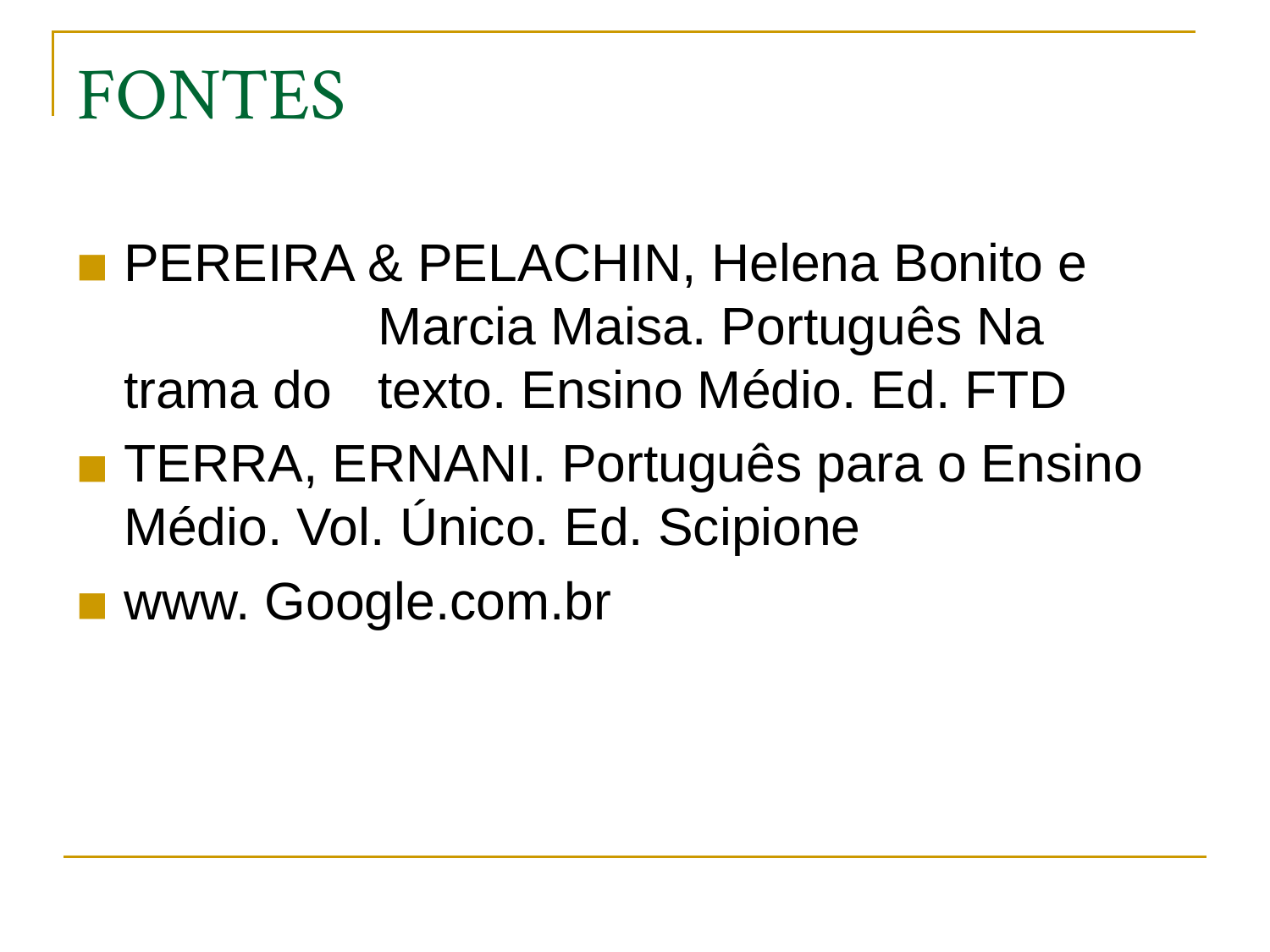

# FONTES
PEREIRA & PELACHIN, Helena Bonito e    		Marcia Maisa. Português Na trama do 	texto. Ensino Médio. Ed. FTD
TERRA, ERNANI. Português para o Ensino Médio. Vol. Único. Ed. Scipione
www. Google.com.br